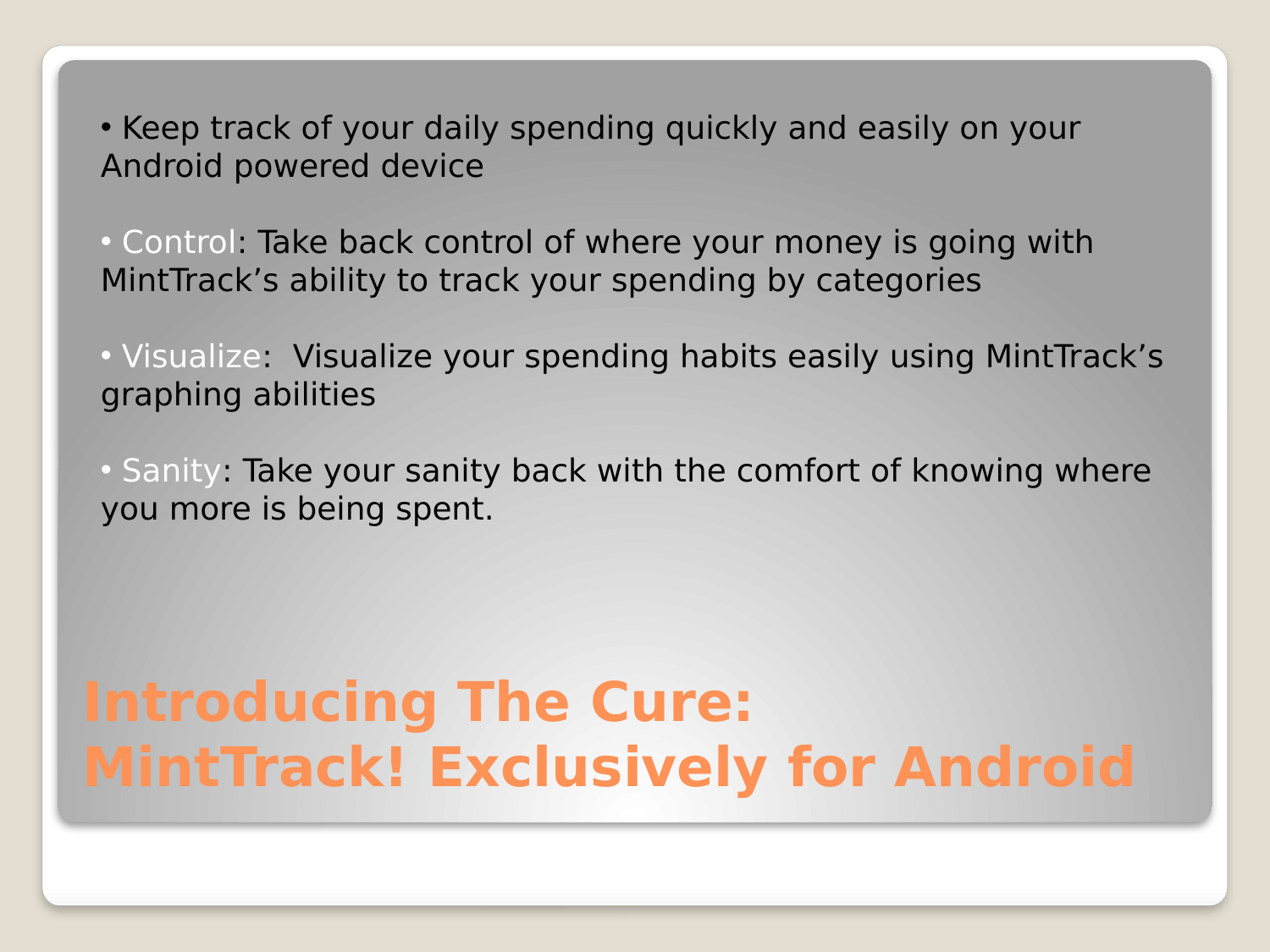

Keep track of your daily spending quickly and easily on your Android powered device

 Control: Take back control of where your money is going with MintTrack’s ability to track your spending by categories

 Visualize:  Visualize your spending habits easily using MintTrack’s graphing abilities

 Sanity: Take your sanity back with the comfort of knowing where you more is being spent.
# Introducing The Cure: MintTrack! Exclusively for Android